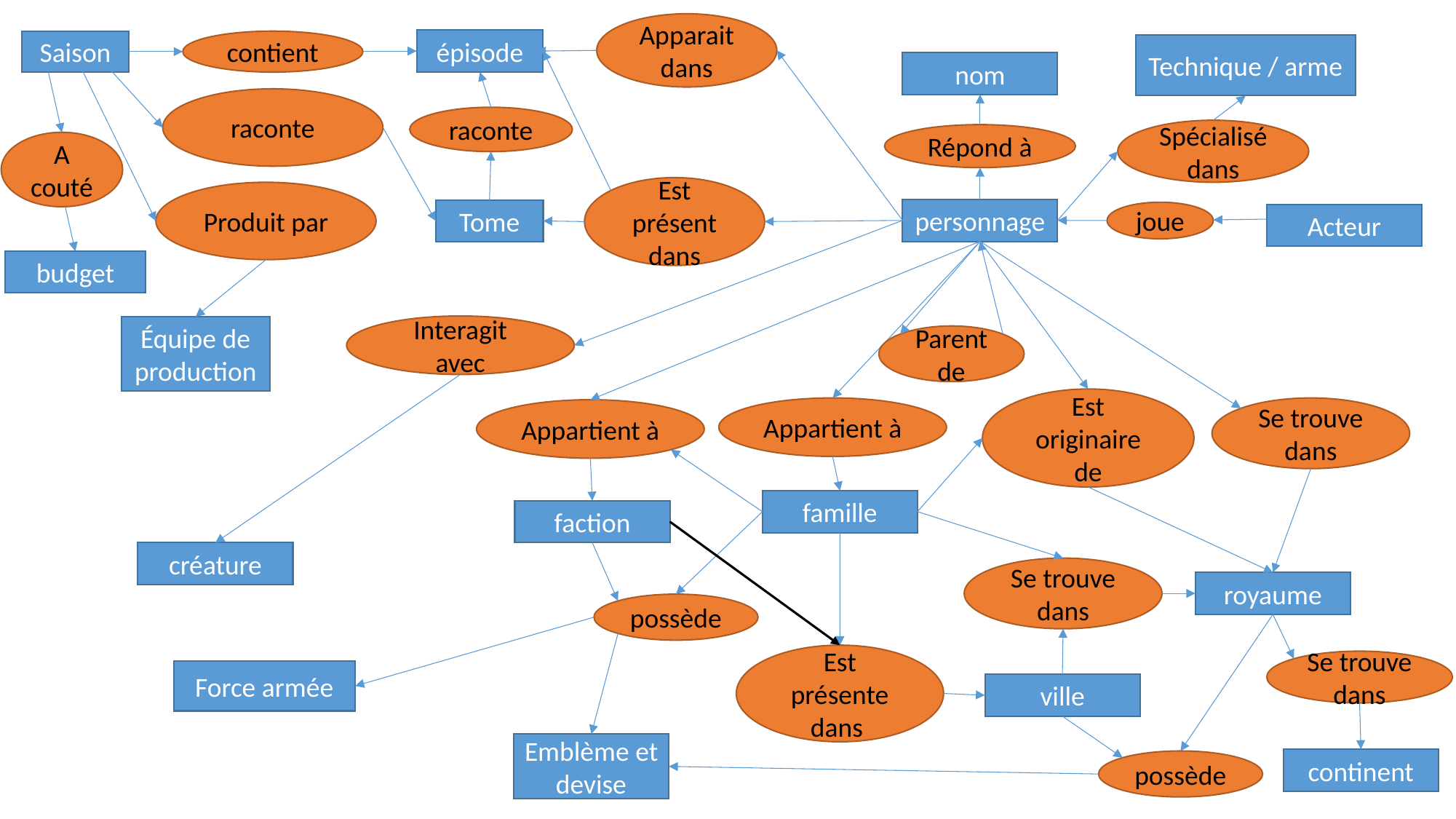

Apparait dans
épisode
Saison
contient
Technique / arme
nom
raconte
raconte
Spécialisé dans
Répond à
A couté
Est présent dans
Produit par
personnage
Tome
joue
Acteur
budget
Interagit avec
Équipe de production
Parent de
Est originaire de
Appartient à
Se trouve dans
Appartient à
famille
faction
créature
Se trouve dans
royaume
possède
Est présente dans
Se trouve dans
Force armée
ville
Emblème et devise
continent
possède